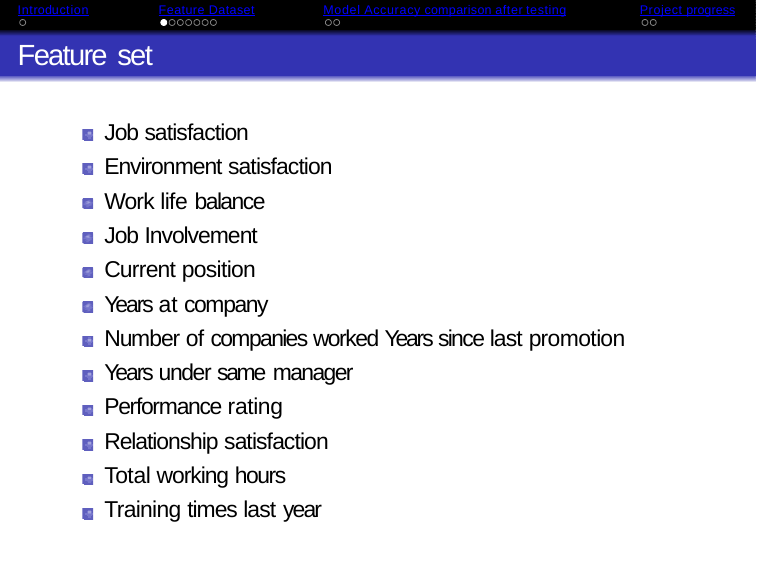

Introduction
Feature Dataset
Model Accuracy comparison after testing
Project progress

Feature set

Job satisfaction  Environment satisfaction  Work life balance
Job Involvement  Current position  Years at company
Number of companies worked Years since last promotion  Years under same manager
Performance rating  Relationship satisfaction  Total working hours  Training times last year